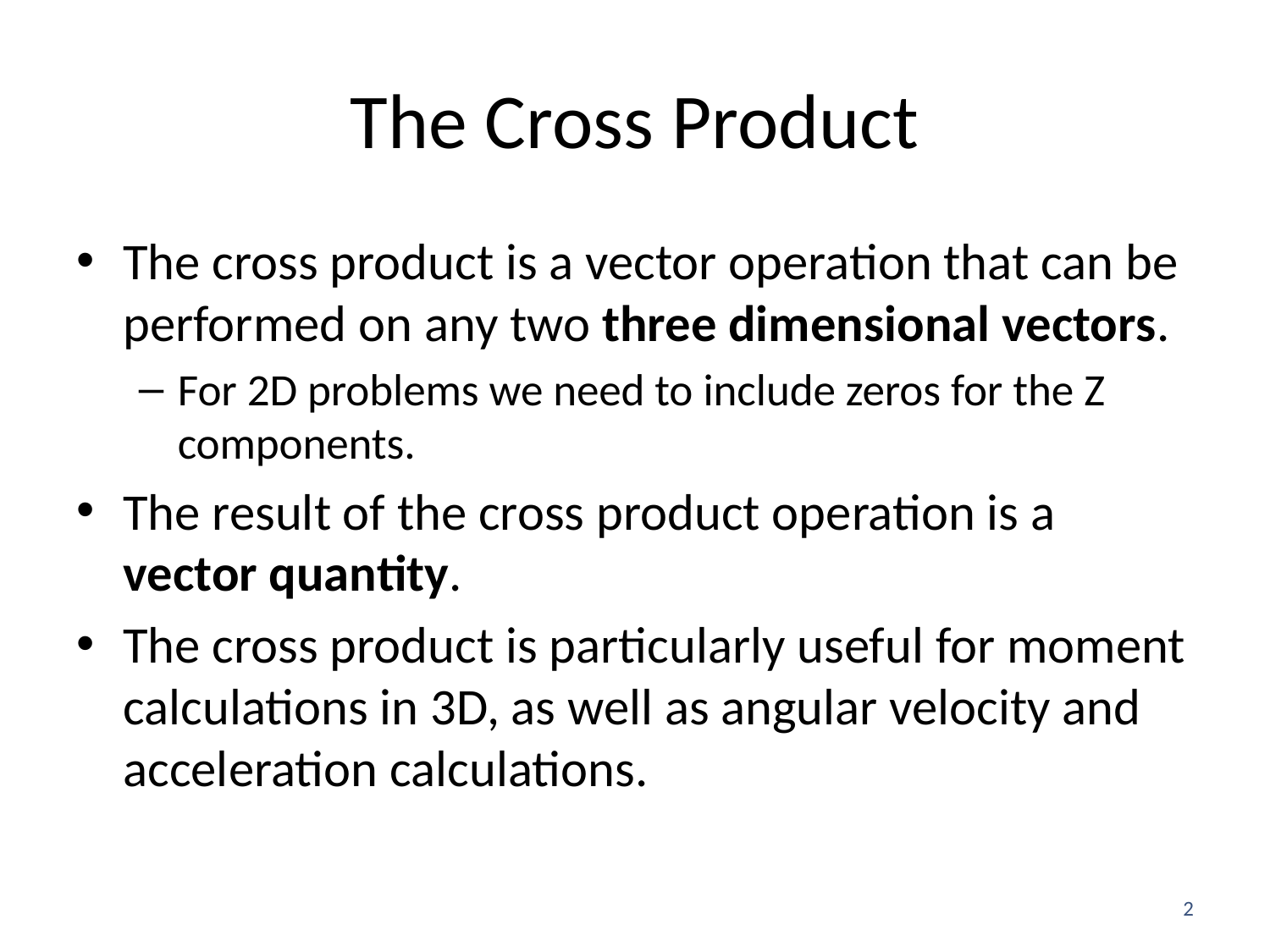

# The Cross Product
The cross product is a vector operation that can be performed on any two three dimensional vectors.
For 2D problems we need to include zeros for the Z components.
The result of the cross product operation is a vector quantity.
The cross product is particularly useful for moment calculations in 3D, as well as angular velocity and acceleration calculations.

2